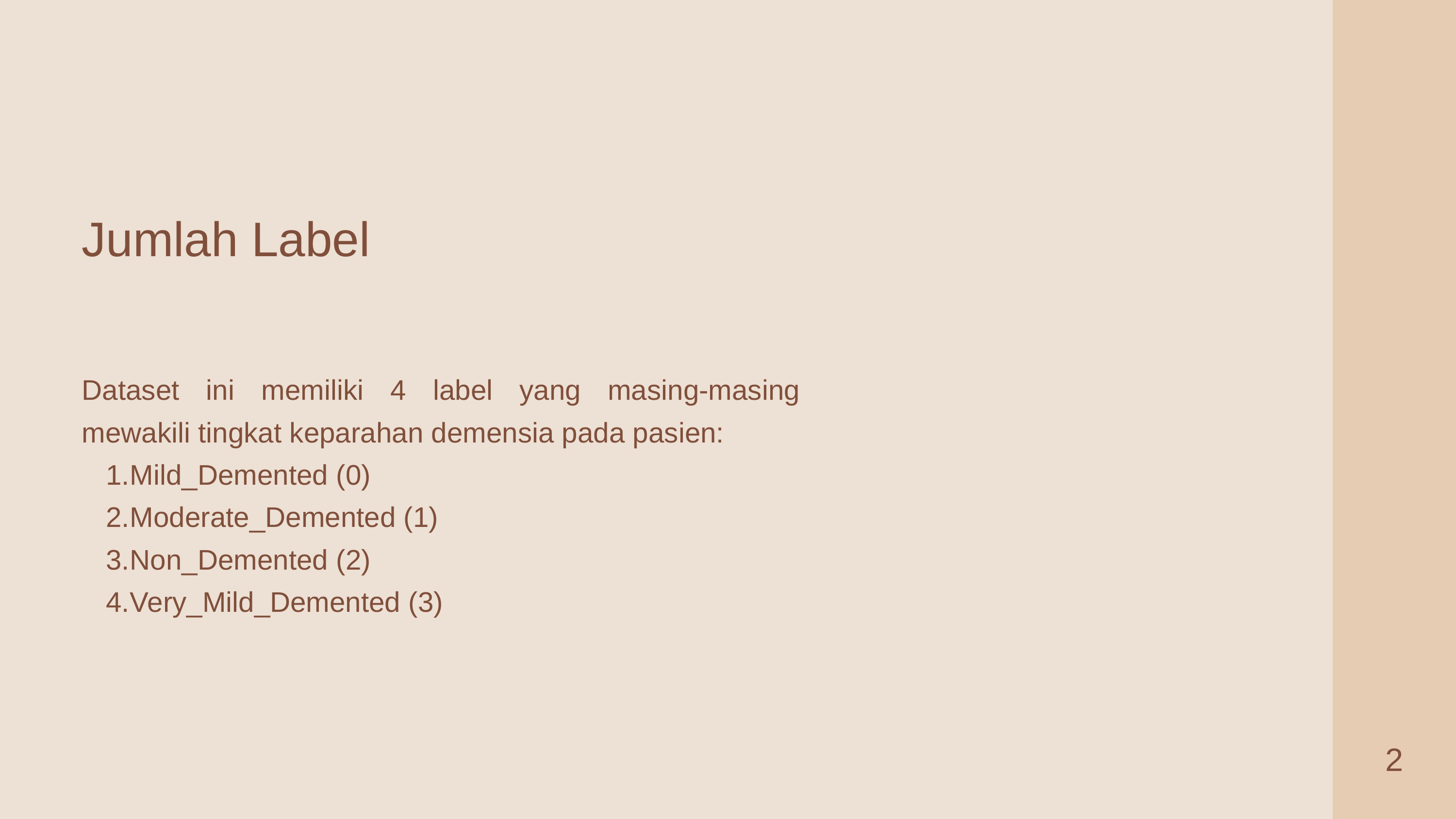

Jumlah Label
Dataset ini memiliki 4 label yang masing-masing mewakili tingkat keparahan demensia pada pasien:
Mild_Demented (0)
Moderate_Demented (1)
Non_Demented (2)
Very_Mild_Demented (3)

2